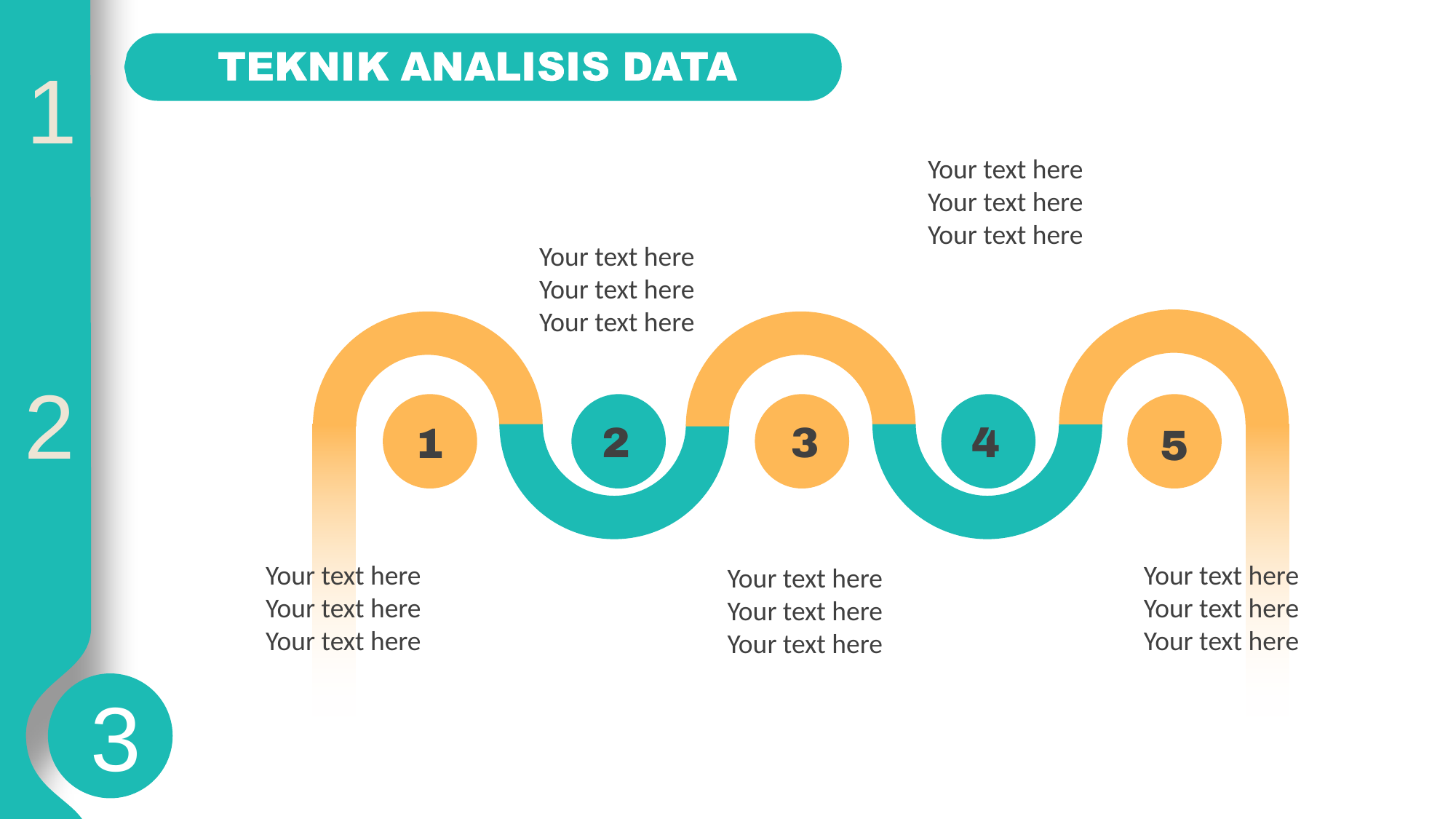

1
Your text here
Your text here
Your text here

Your text here
Your text here
Your text here

2

2
3
4
1
5

Your text here
Your text here
Your text here

Your text here
Your text here
Your text here

Your text here
Your text here
Your text here

3